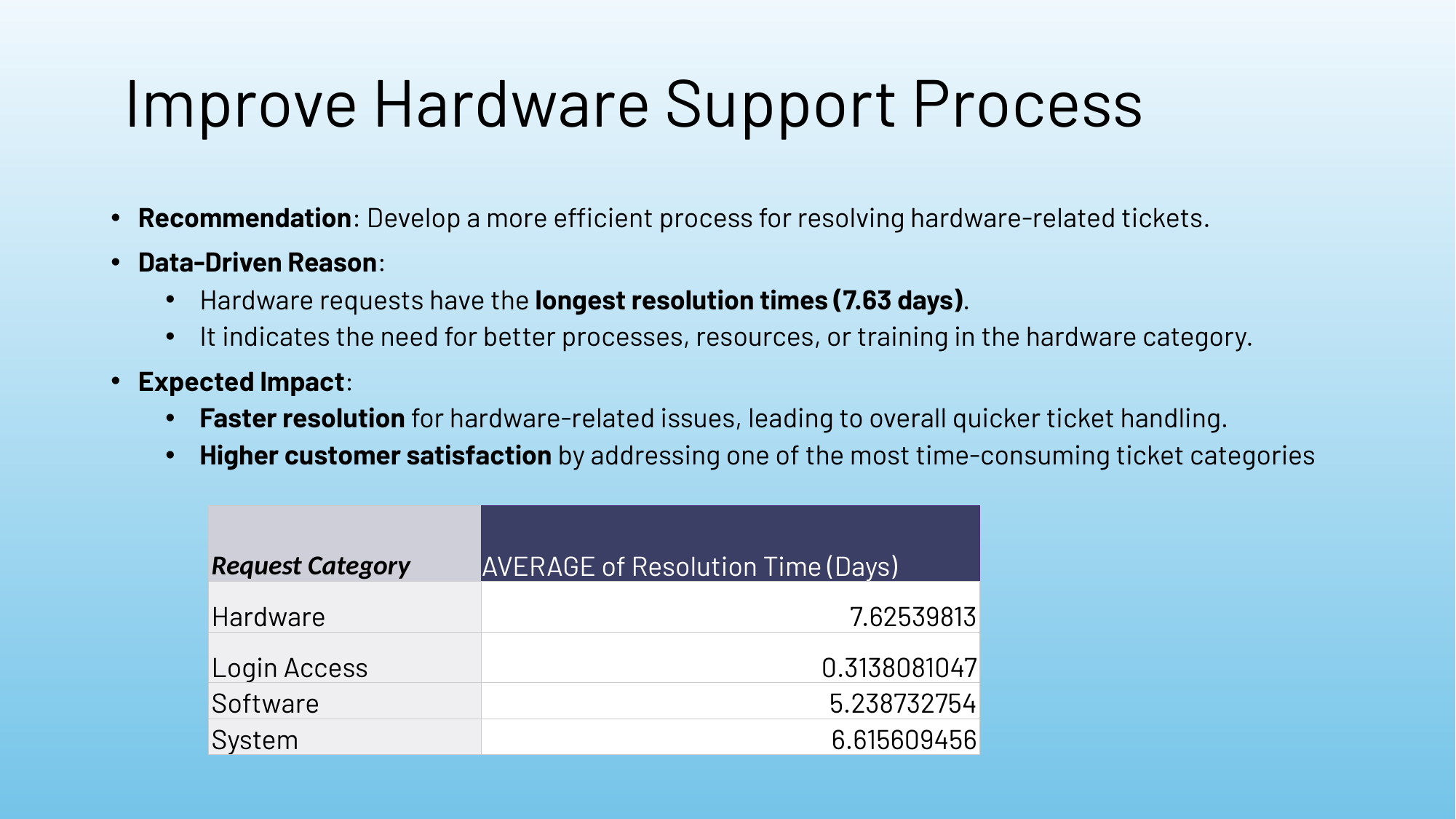

# Improve Hardware Support Process

Recommendation: Develop a more efficient process for resolving hardware-related tickets.
Data-Driven Reason:
Hardware requests have the longest resolution times (7.63 days).
It indicates the need for better processes, resources, or training in the hardware category.
Expected Impact:
Faster resolution for hardware-related issues, leading to overall quicker ticket handling.
Higher customer satisfaction by addressing one of the most time-consuming ticket categories

| Request Category | AVERAGE of Resolution Time (Days) |
| --- | --- |
| Hardware | 7.62539813 |
| Login Access | 0.3138081047 |
| Software | 5.238732754 |
| System | 6.615609456 |